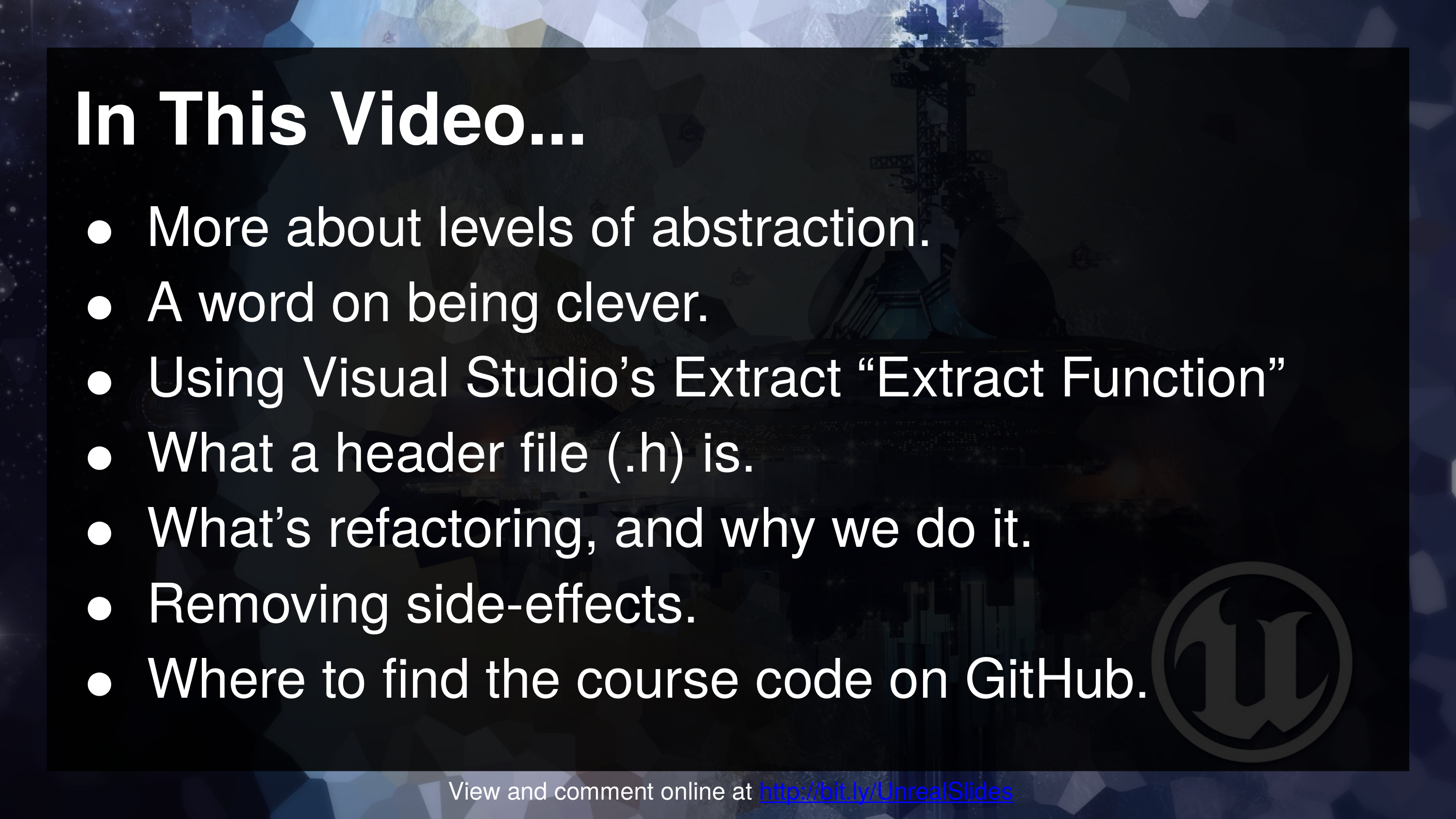

# In This Video...
More about levels of abstraction.
A word on being clever.
Using Visual Studio’s Extract “Extract Function”
What a header file (.h) is.
What’s refactoring, and why we do it.
Removing side-effects.
Where to find the course code on GitHub.